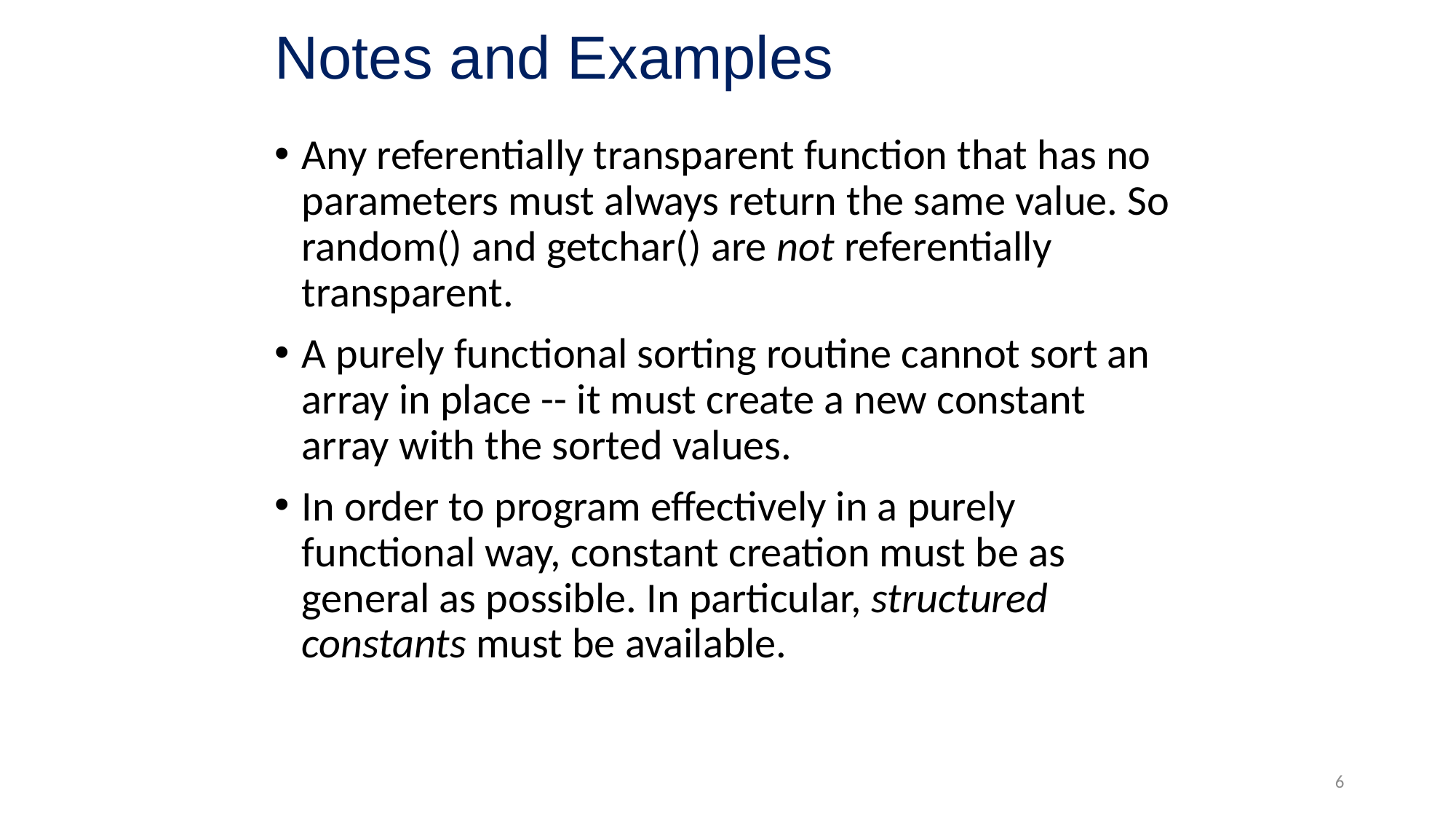

# Notes and Examples
Any referentially transparent function that has no parameters must always return the same value. So random() and getchar() are not referentially transparent.
A purely functional sorting routine cannot sort an array in place -- it must create a new constant array with the sorted values.
In order to program effectively in a purely functional way, constant creation must be as general as possible. In particular, structured constants must be available.
6